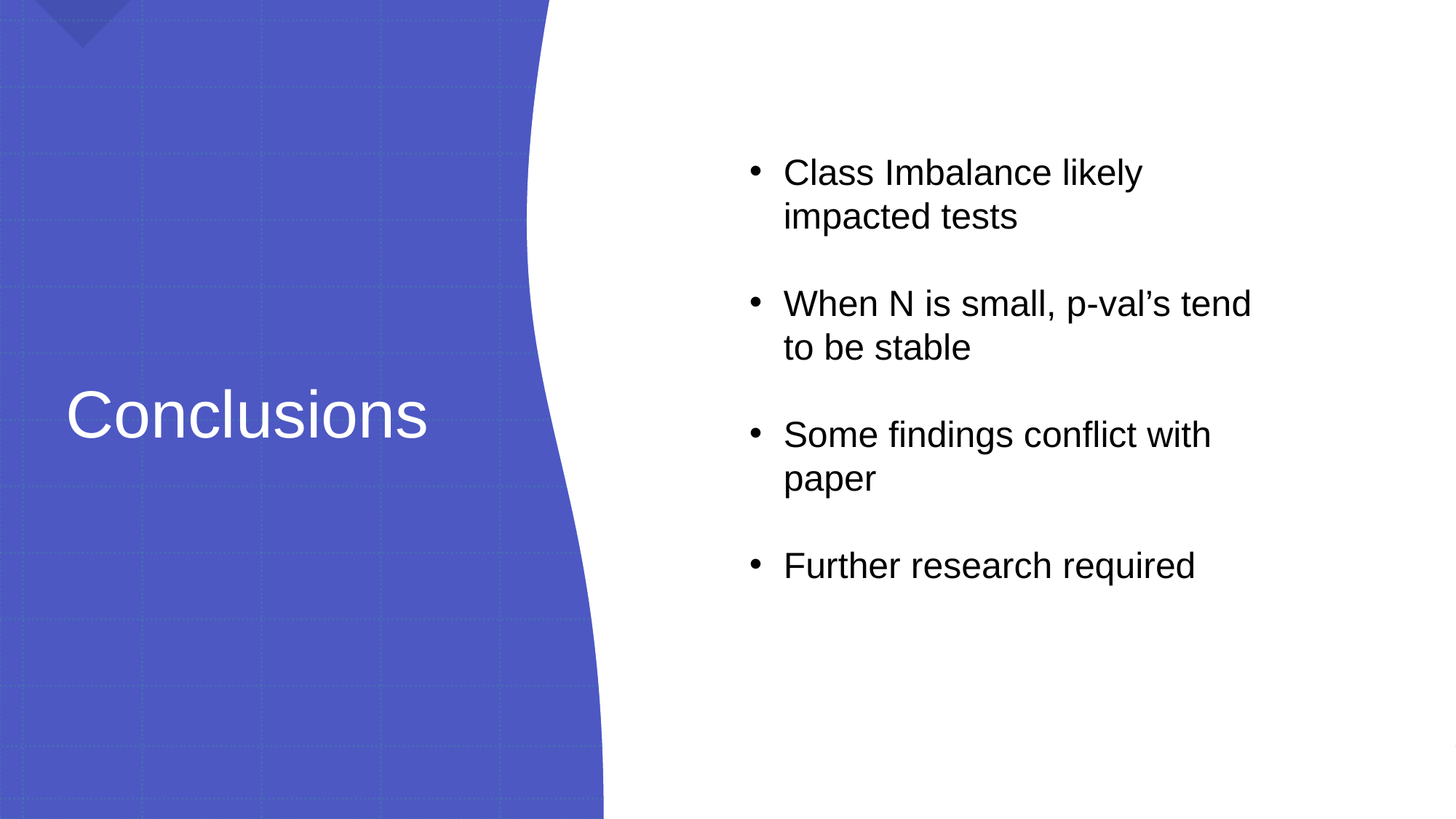

# Conclusions
Class Imbalance likely impacted tests

When N is small, p-val’s tend to be stable

Some findings conflict with paper

Further research required